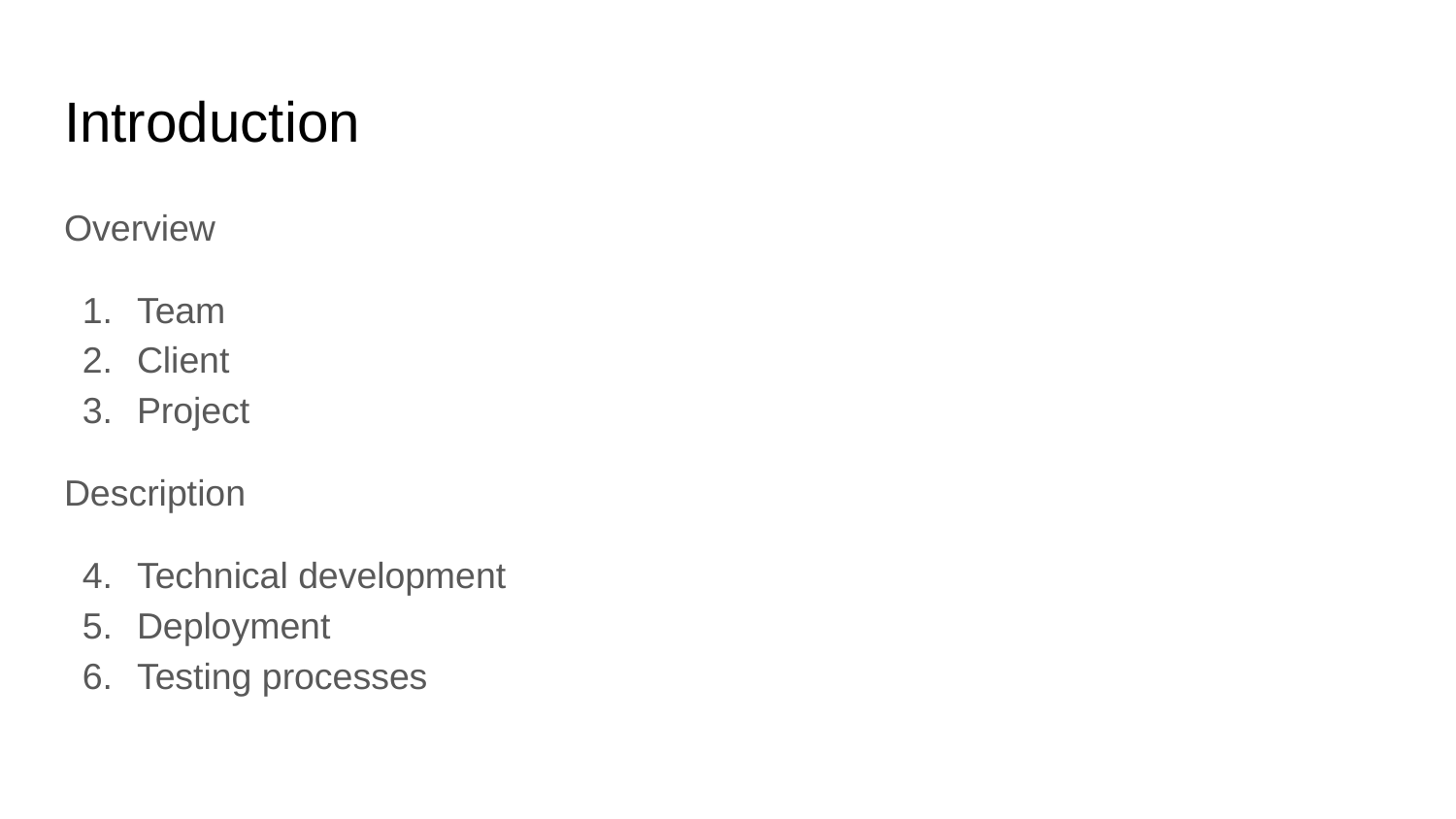

# Introduction

Overview
Team
Client
Project
Description
Technical development
Deployment
Testing processes